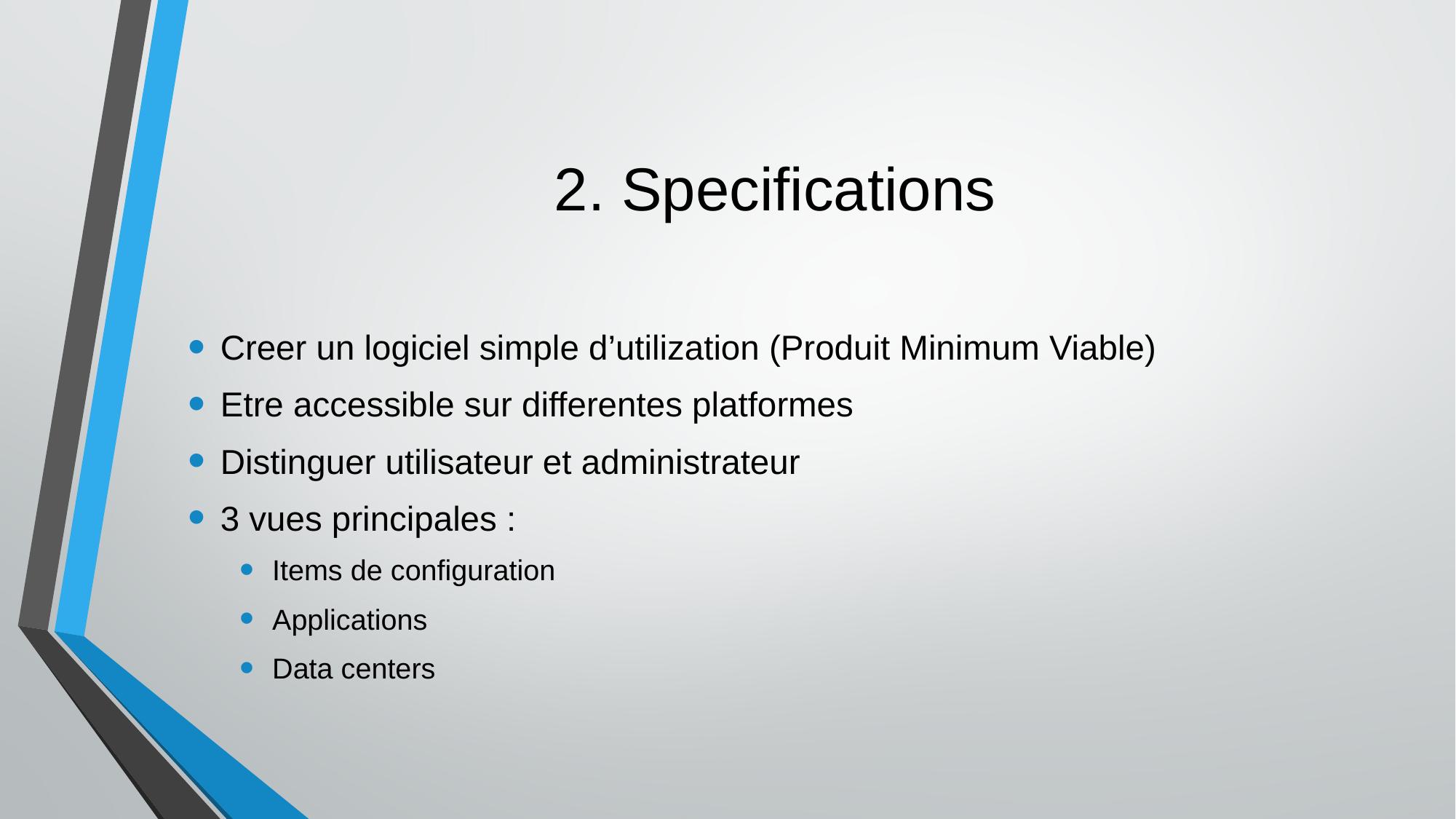

# 2. Specifications
Creer un logiciel simple d’utilization (Produit Minimum Viable)
Etre accessible sur differentes platformes
Distinguer utilisateur et administrateur
3 vues principales :
Items de configuration
Applications
Data centers